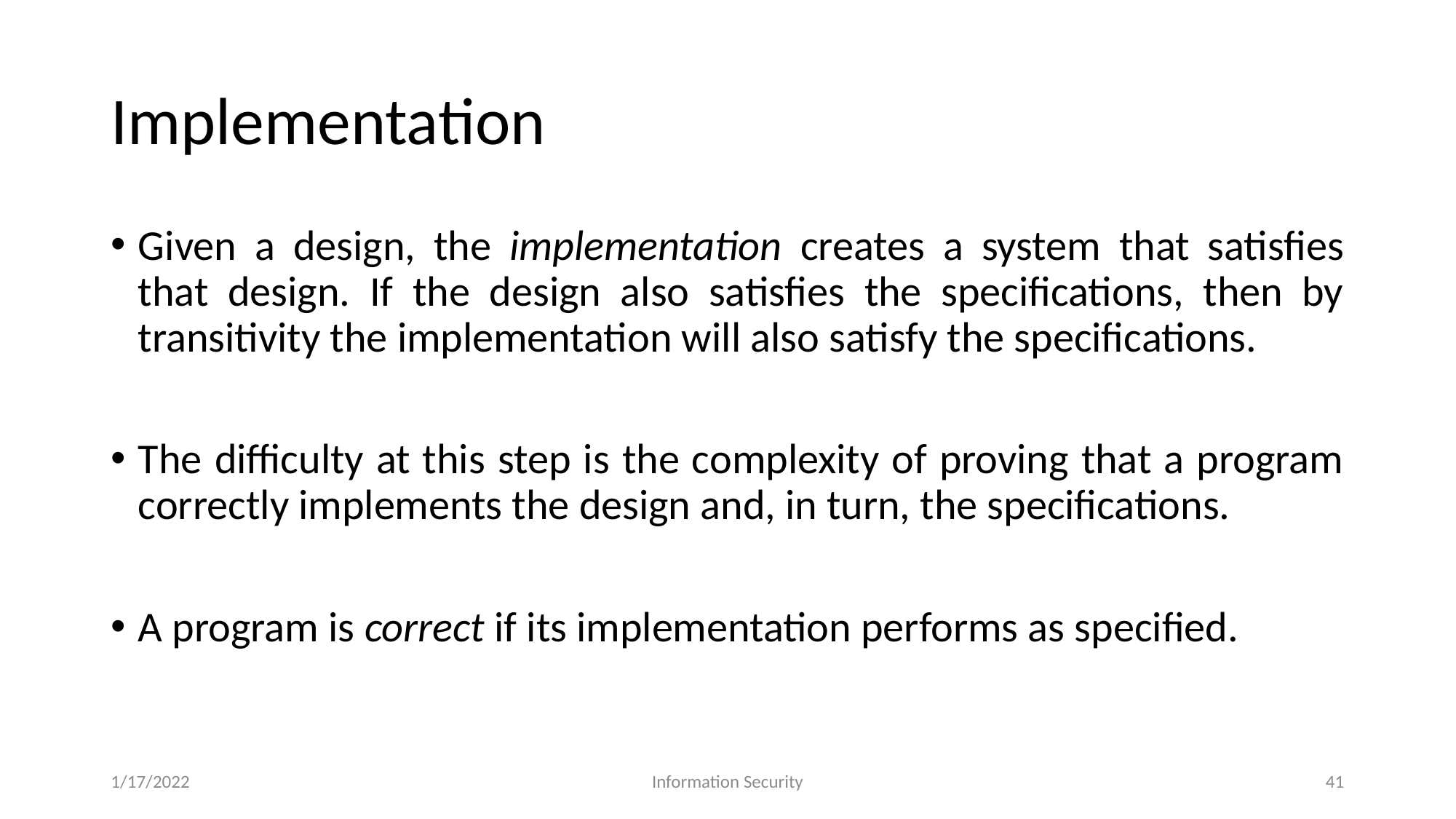

# Implementation
Given a design, the implementation creates a system that satisfies that design. If the design also satisfies the specifications, then by transitivity the implementation will also satisfy the specifications.

The difficulty at this step is the complexity of proving that a program correctly implements the design and, in turn, the specifications.

A program is correct if its implementation performs as specified.
1/17/2022
Information Security
41